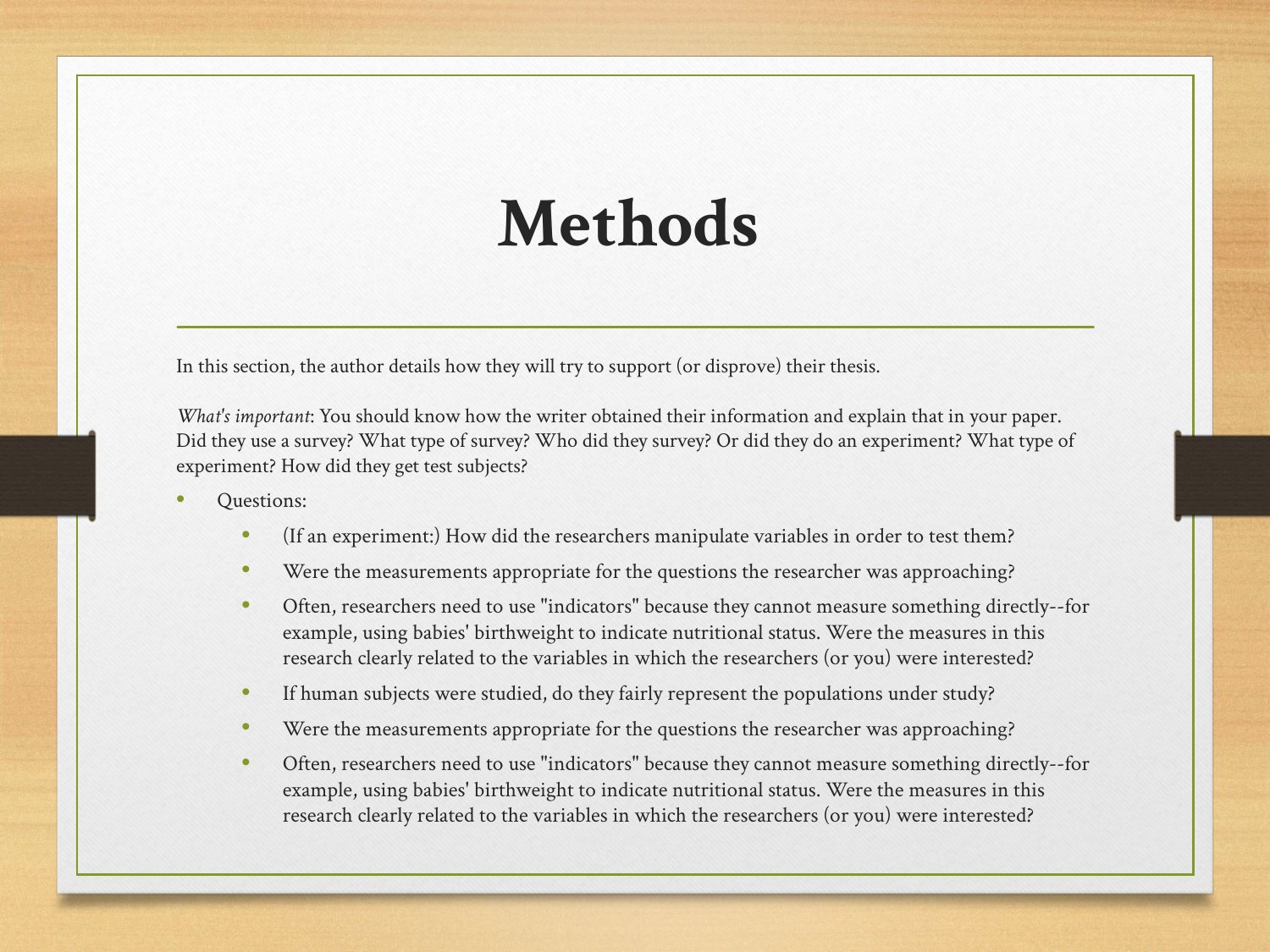

# Methods
In this section, the author details how they will try to support (or disprove) their thesis.
What's important: You should know how the writer obtained their information and explain that in your paper. Did they use a survey? What type of survey? Who did they survey? Or did they do an experiment? What type of experiment? How did they get test subjects?
Questions:
(If an experiment:) How did the researchers manipulate variables in order to test them?
Were the measurements appropriate for the questions the researcher was approaching?
Often, researchers need to use "indicators" because they cannot measure something directly--for example, using babies' birthweight to indicate nutritional status. Were the measures in this research clearly related to the variables in which the researchers (or you) were interested?
If human subjects were studied, do they fairly represent the populations under study?
Were the measurements appropriate for the questions the researcher was approaching?
Often, researchers need to use "indicators" because they cannot measure something directly--for example, using babies' birthweight to indicate nutritional status. Were the measures in this research clearly related to the variables in which the researchers (or you) were interested?